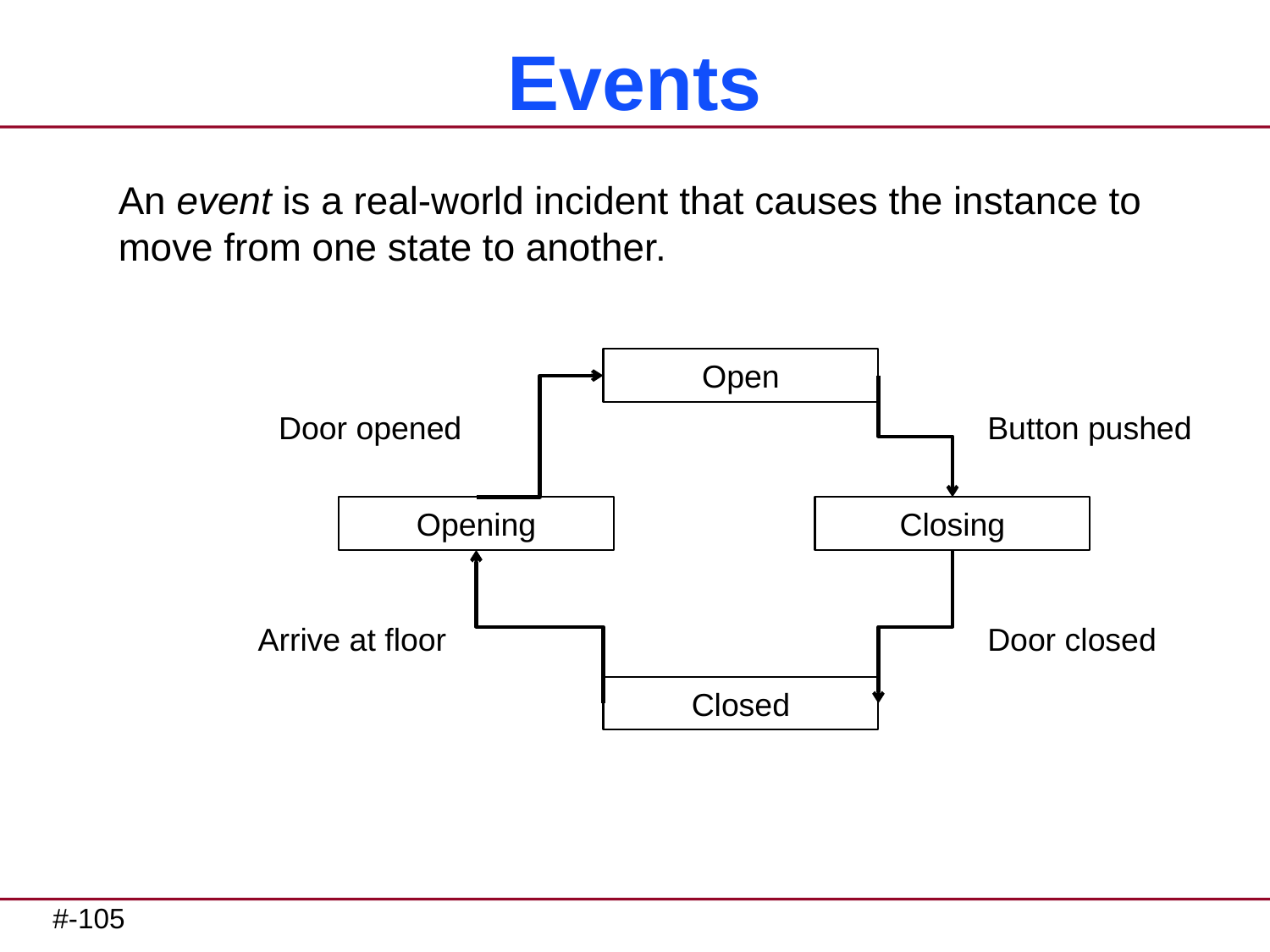

# Events
An event is a real-world incident that causes the instance to move from one state to another.

Open
Opening
Closing
Closed
Door opened
Button pushed
Arrive at floor
Door closed